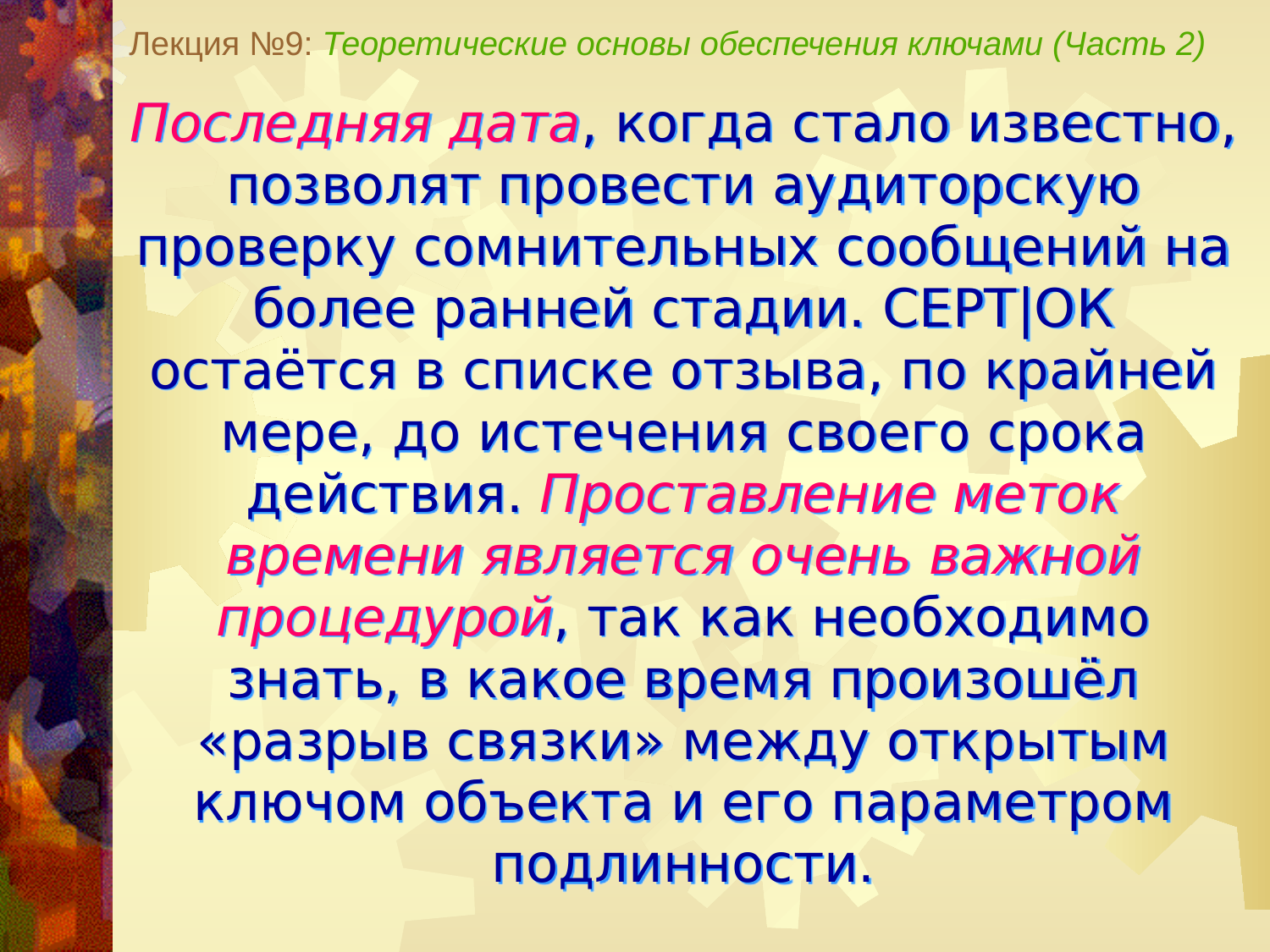

Лекция №9: Теоретические основы обеспечения ключами (Часть 2)
Последняя дата, когда стало известно, позволят провести аудиторскую проверку сомнительных сообщений на более ранней стадии. СЕРТ|ОК остаётся в списке отзыва, по крайней мере, до истечения своего срока действия. Проставление меток времени является очень важной процедурой, так как необходимо знать, в какое время произошёл «разрыв связки» между открытым ключом объекта и его параметром подлинности.